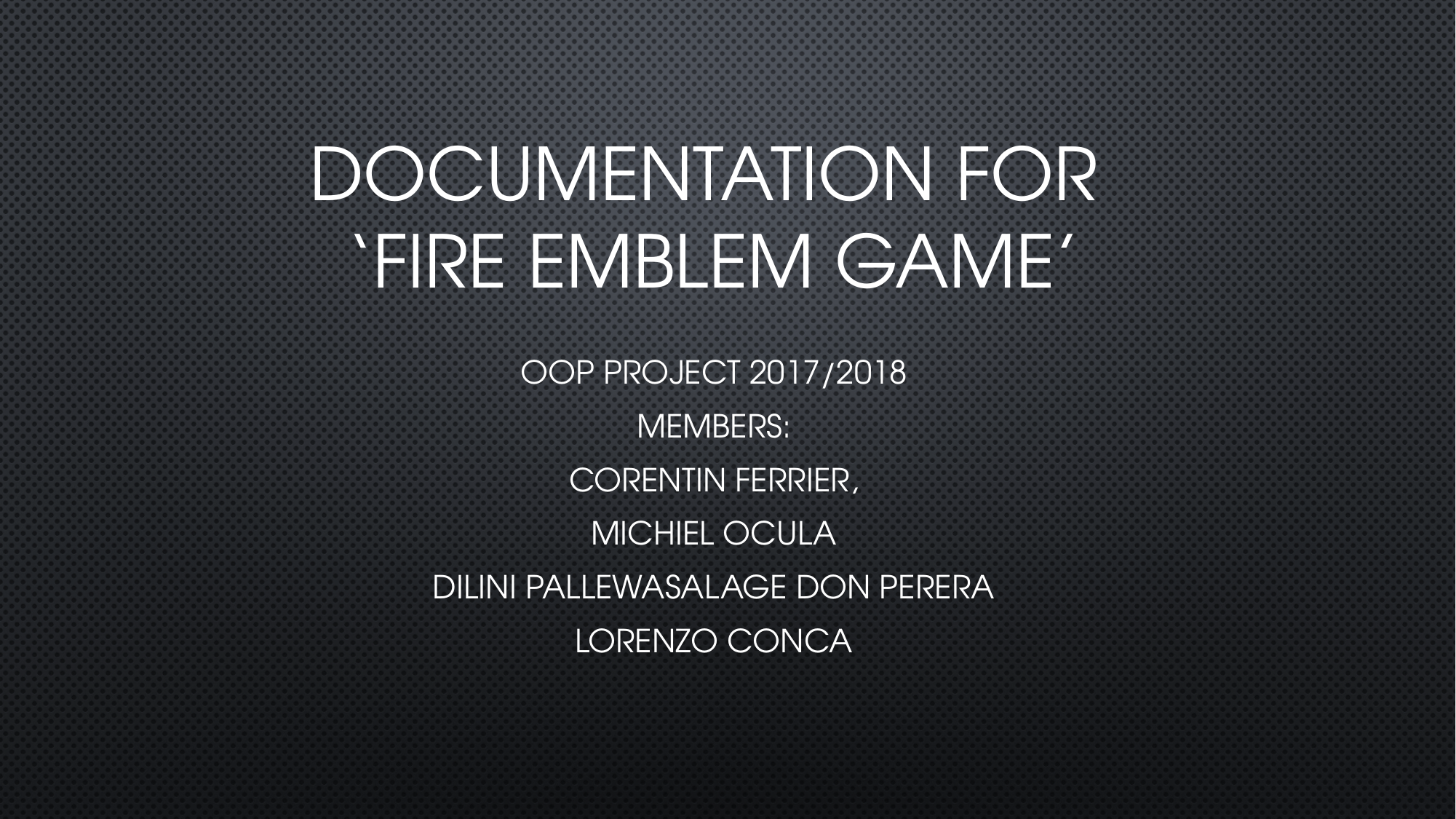

# Documentation for ‘fire emblem game’
OOP Project 2017/2018
Members:
Corentin Ferrier,
Michiel Ocula
Dilini Pallewasalage Don Perera
Lorenzo Conca